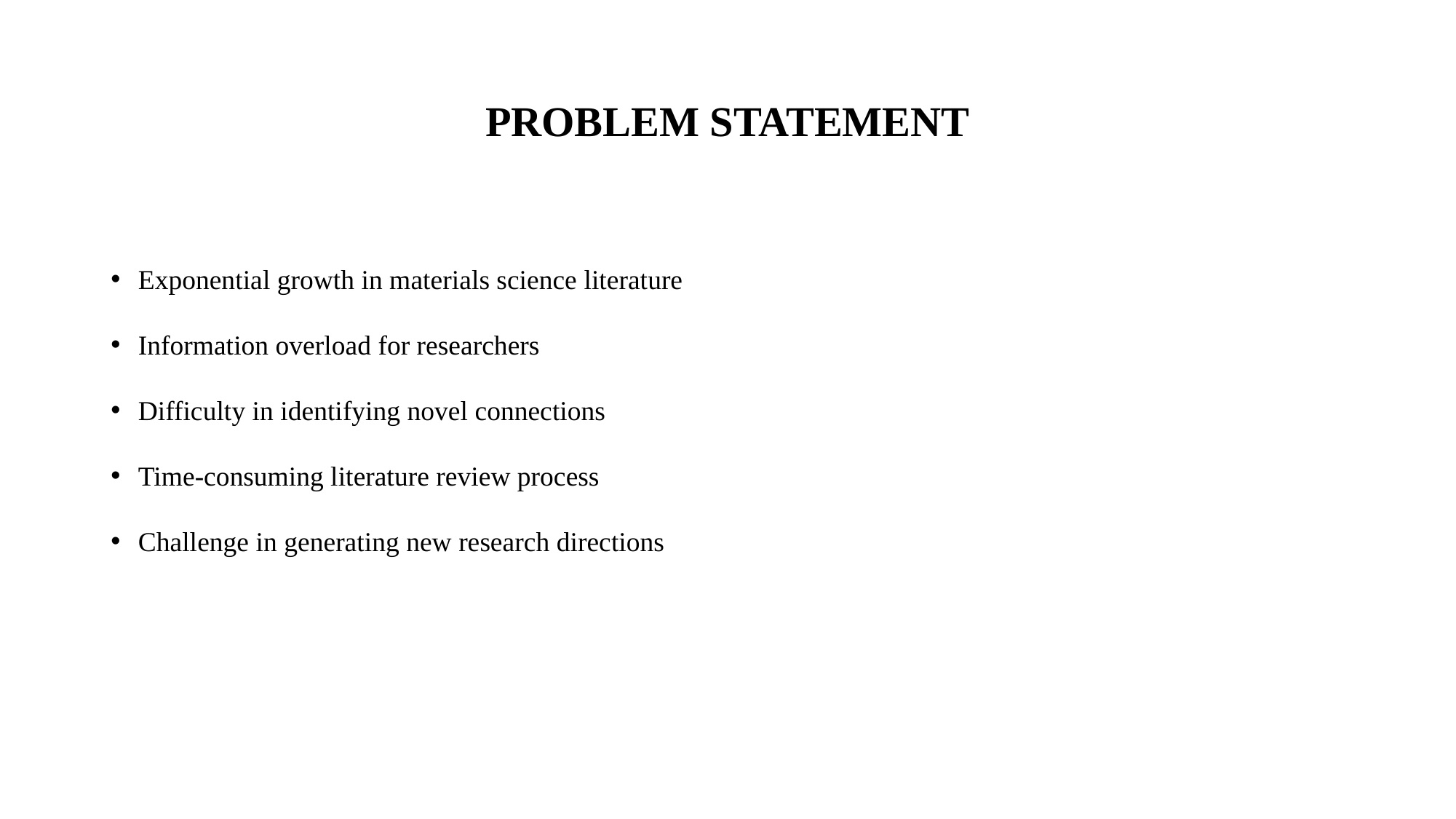

# PROBLEM STATEMENT
Exponential growth in materials science literature

Information overload for researchers

Difficulty in identifying novel connections

Time-consuming literature review process

Challenge in generating new research directions